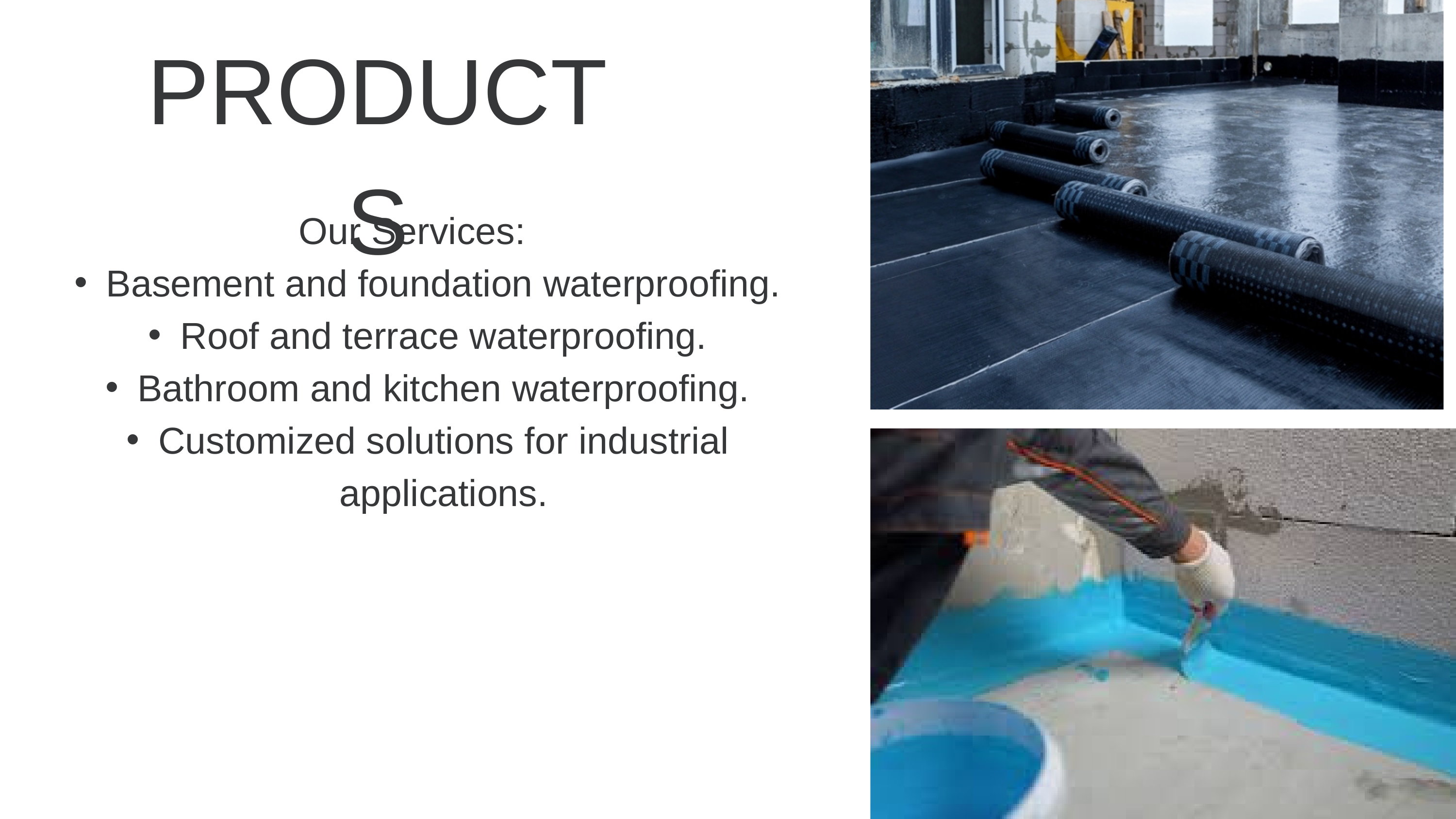

PRODUCTS
Our Services:
Basement and foundation waterproofing.
Roof and terrace waterproofing.
Bathroom and kitchen waterproofing.
Customized solutions for industrial applications.

05